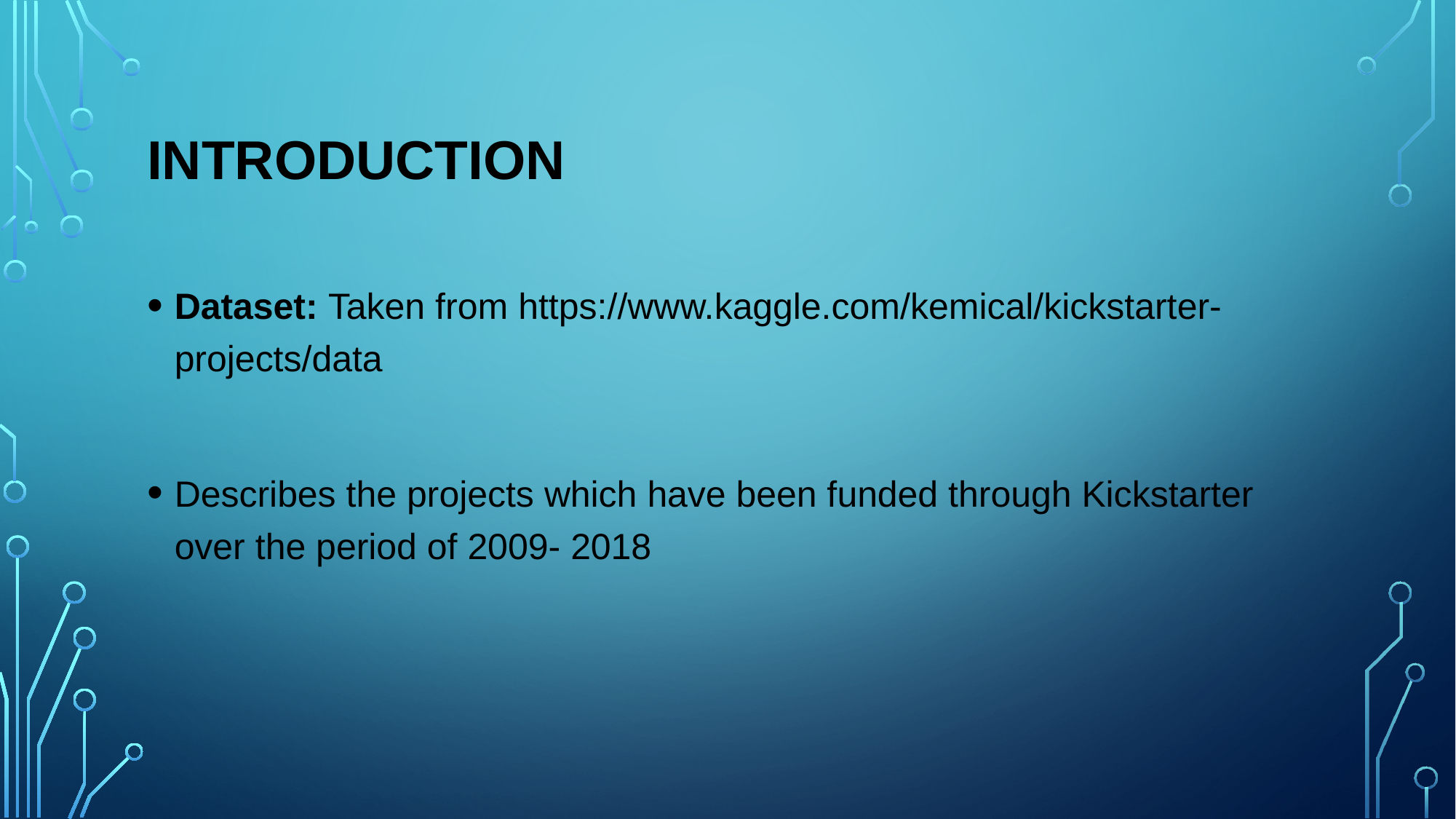

# introduction
Dataset: Taken from https://www.kaggle.com/kemical/kickstarter-projects/data

Describes the projects which have been funded through Kickstarter over the period of 2009- 2018